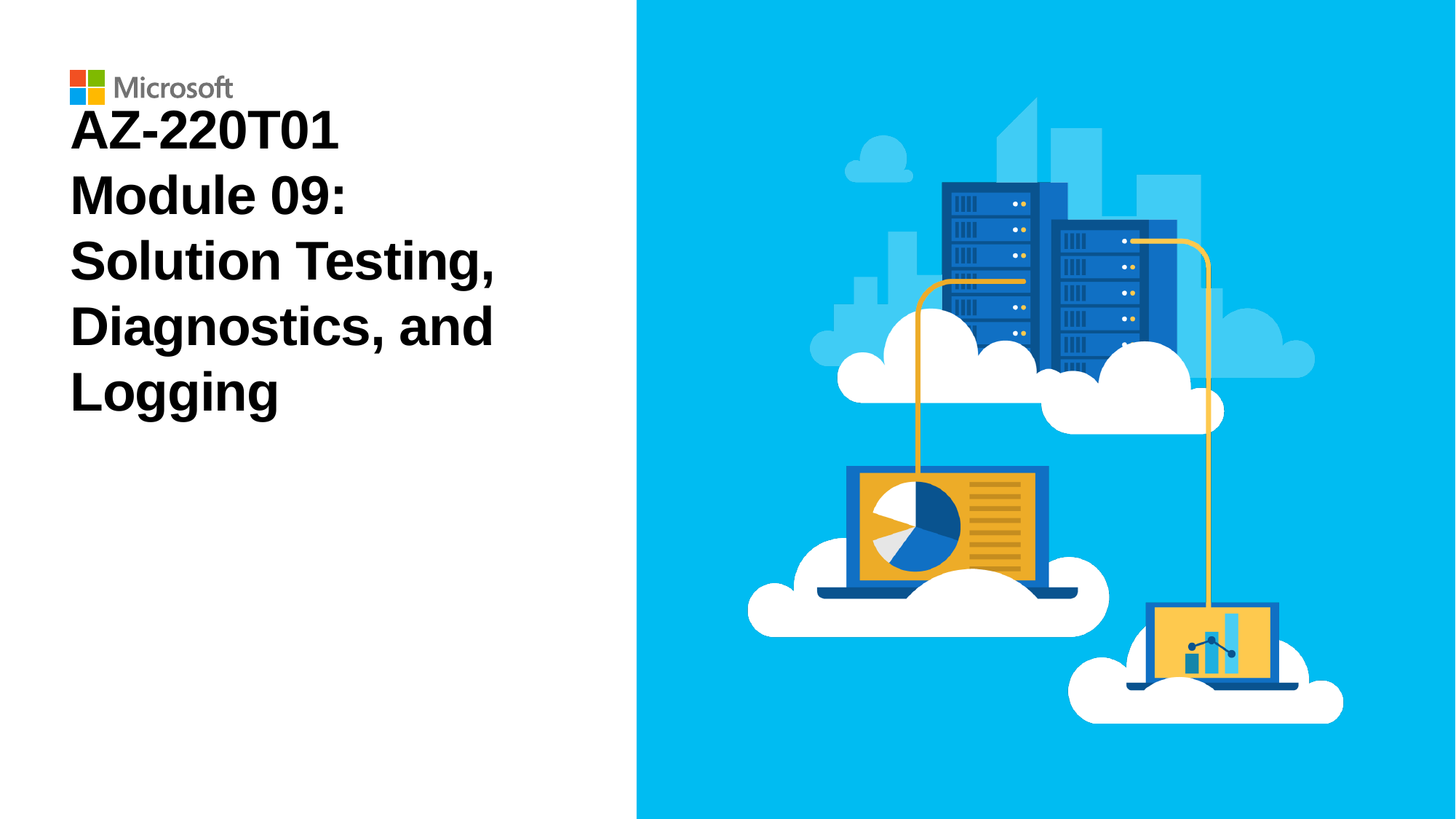

# AZ-220T01 Module 09: Solution Testing, Diagnostics, and Logging